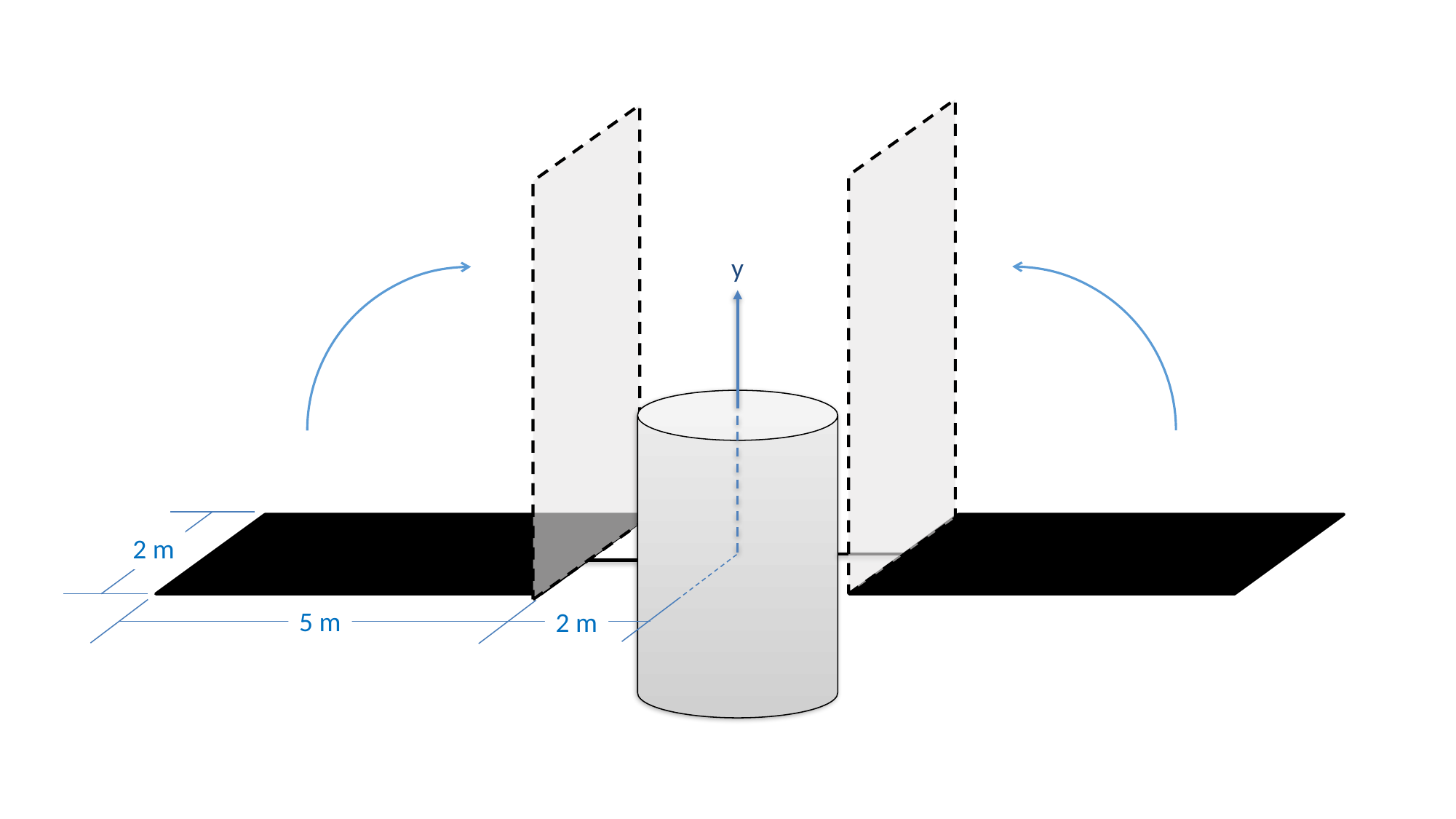

y

2 m
5 m
2 m